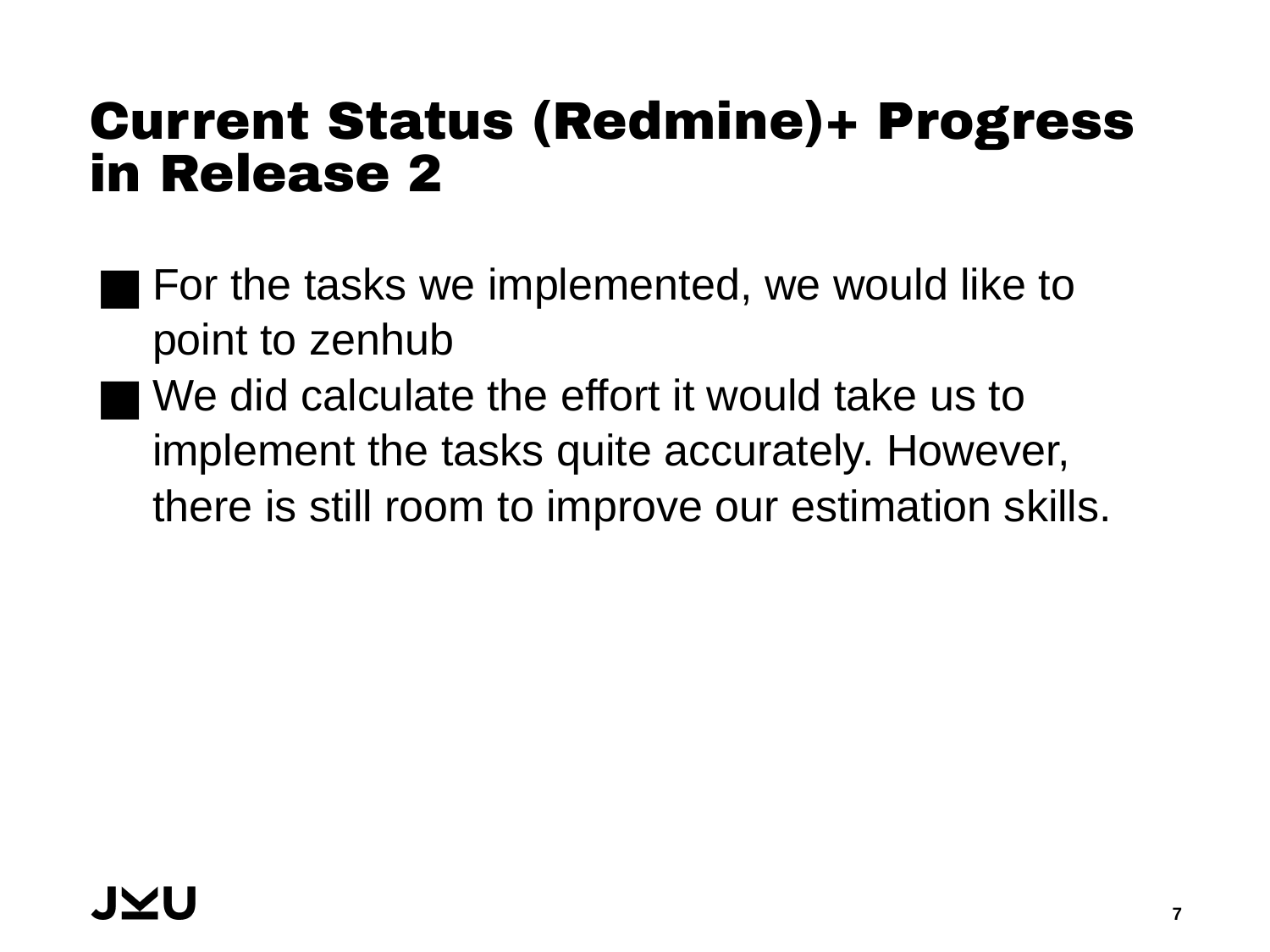

# Current Status (Redmine)+ Progress in Release 2
For the tasks we implemented, we would like to point to zenhub
We did calculate the effort it would take us to implement the tasks quite accurately. However, there is still room to improve our estimation skills.

7